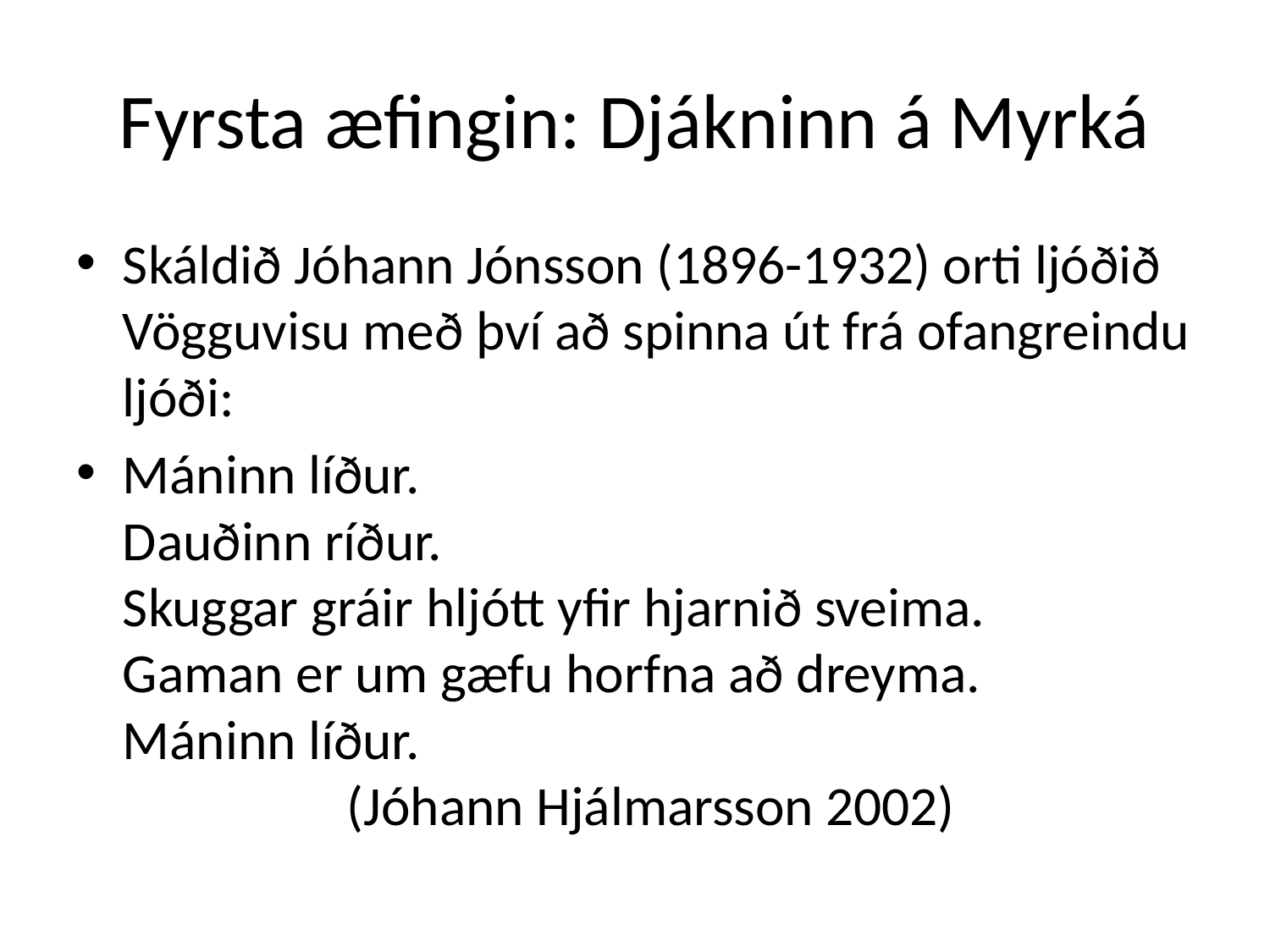

# Fyrsta æfingin: Djákninn á Myrká
Skáldið Jóhann Jónsson (1896-1932) orti ljóðið Vögguvisu með því að spinna út frá ofangreindu ljóði:
Máninn líður.
Dauðinn ríður.
Skuggar gráir hljótt yfir hjarnið sveima.
Gaman er um gæfu horfna að dreyma.
Máninn líður.
			        (Jóhann Hjálmarsson 2002)